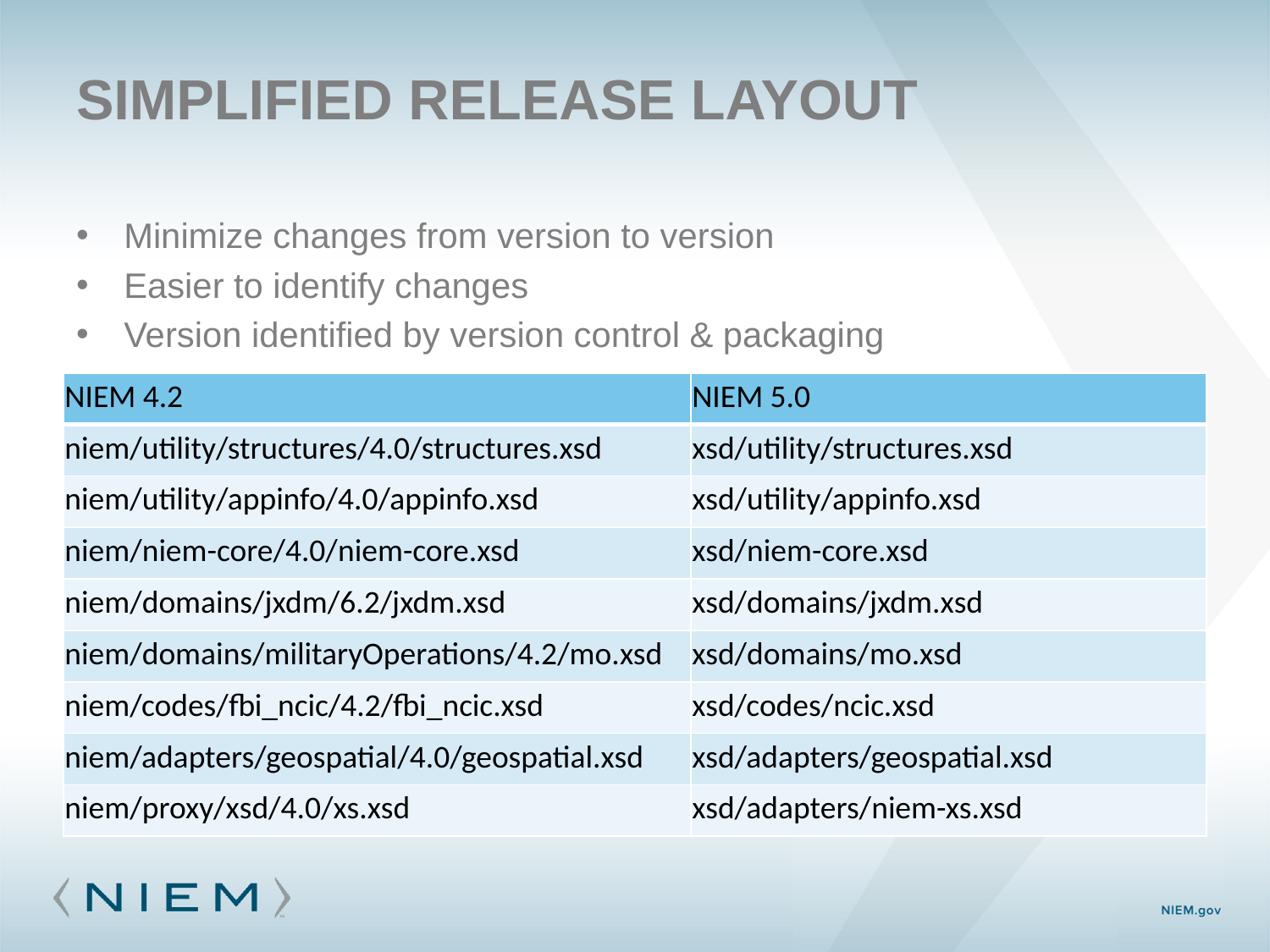

# simplified release layout
Minimize changes from version to version
Easier to identify changes
Version identified by version control & packaging
| NIEM 4.2 | NIEM 5.0 |
| --- | --- |
| niem/utility/structures/4.0/structures.xsd | xsd/utility/structures.xsd |
| niem/utility/appinfo/4.0/appinfo.xsd | xsd/utility/appinfo.xsd |
| niem/niem-core/4.0/niem-core.xsd | xsd/niem-core.xsd |
| niem/domains/jxdm/6.2/jxdm.xsd | xsd/domains/jxdm.xsd |
| niem/domains/militaryOperations/4.2/mo.xsd | xsd/domains/mo.xsd |
| niem/codes/fbi\_ncic/4.2/fbi\_ncic.xsd | xsd/codes/ncic.xsd |
| niem/adapters/geospatial/4.0/geospatial.xsd | xsd/adapters/geospatial.xsd |
| niem/proxy/xsd/4.0/xs.xsd | xsd/adapters/niem-xs.xsd |